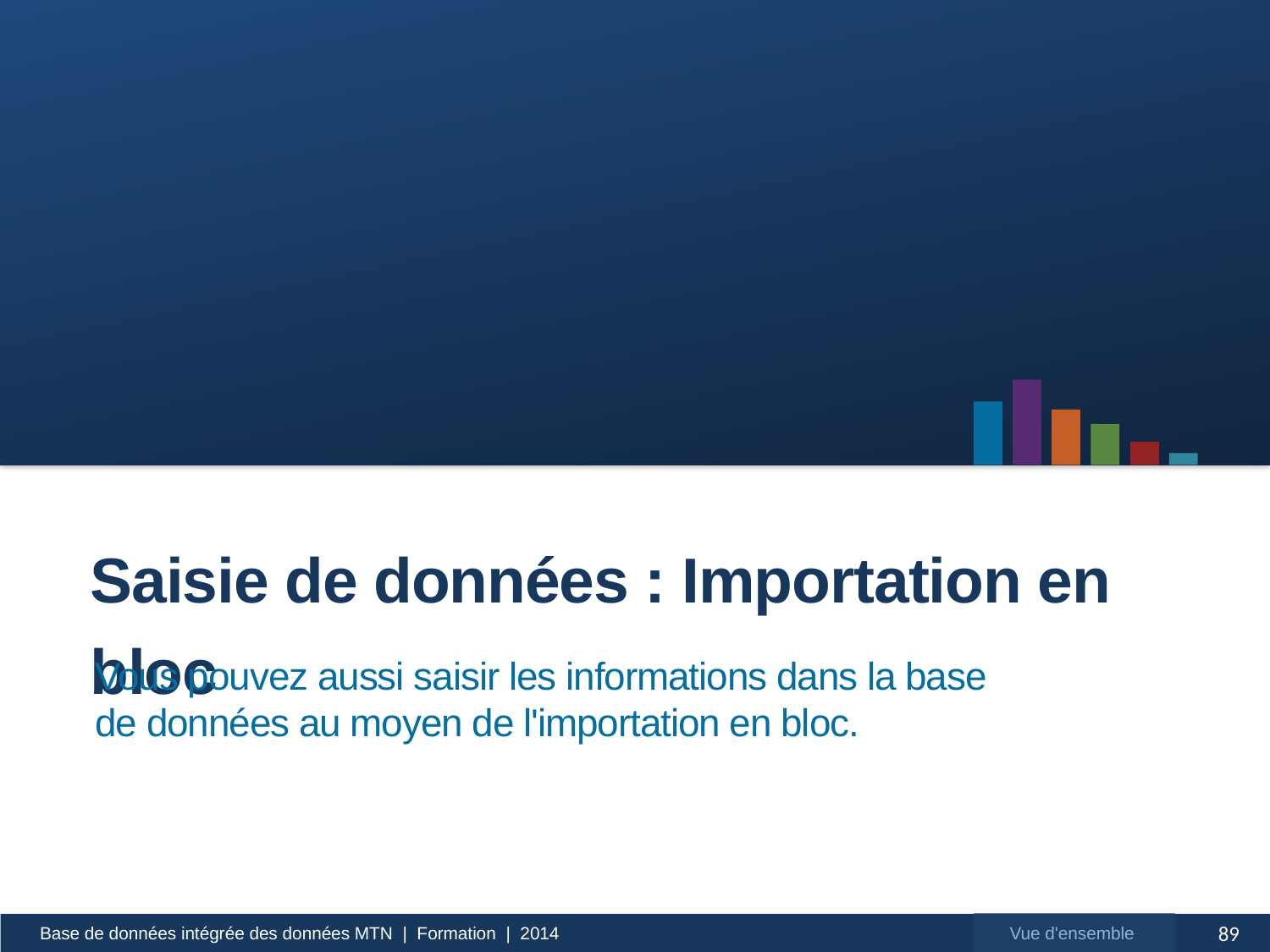

# Saisie de données : Importation en bloc
Vous pouvez aussi saisir les informations dans la base de données au moyen de l'importation en bloc.